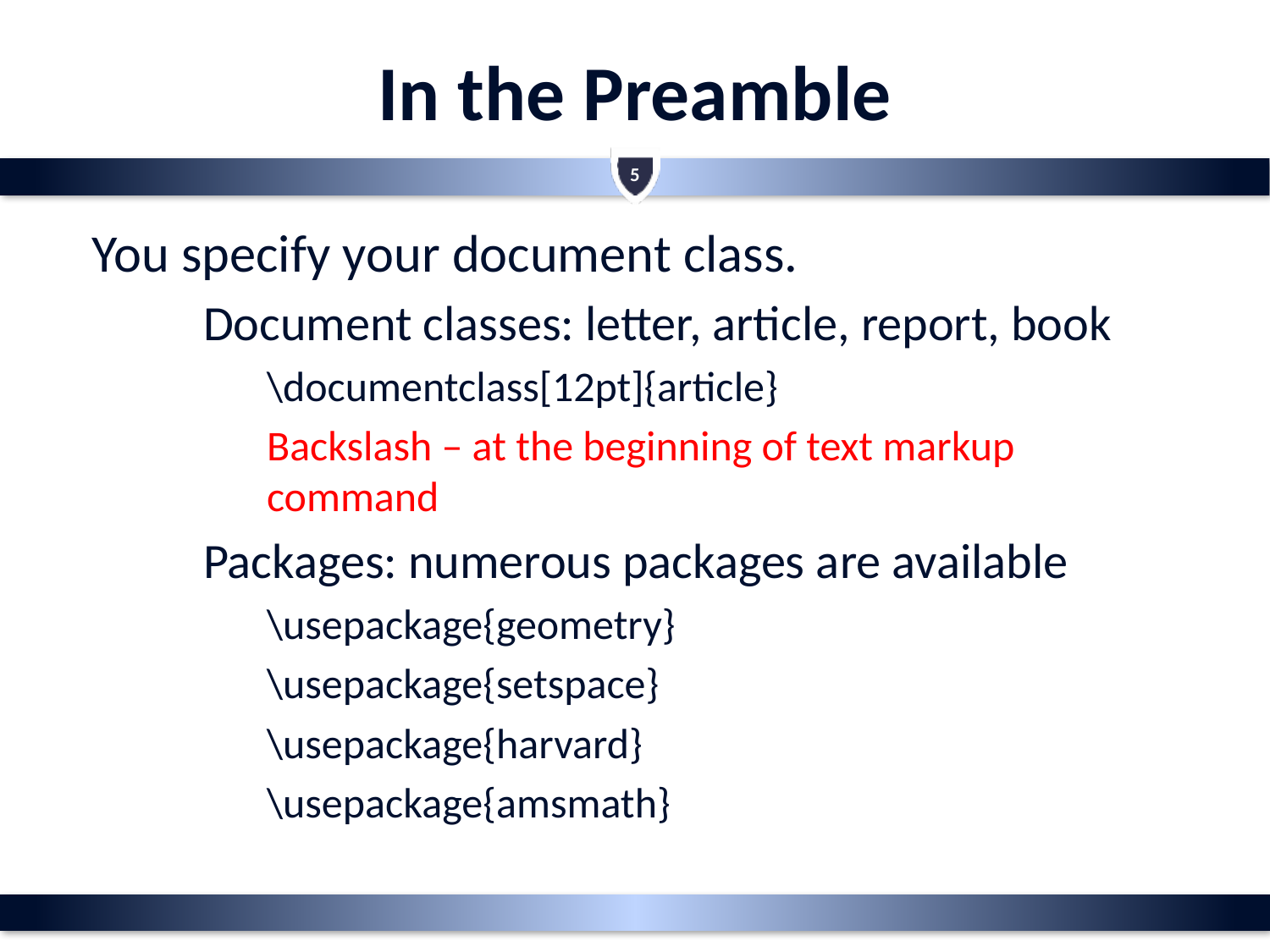

# In the Preamble
5
You specify your document class.
Document classes: letter, article, report, book
\documentclass[12pt]{article}
Backslash – at the beginning of text markup command
Packages: numerous packages are available
\usepackage{geometry}
\usepackage{setspace}
\usepackage{harvard}
\usepackage{amsmath}